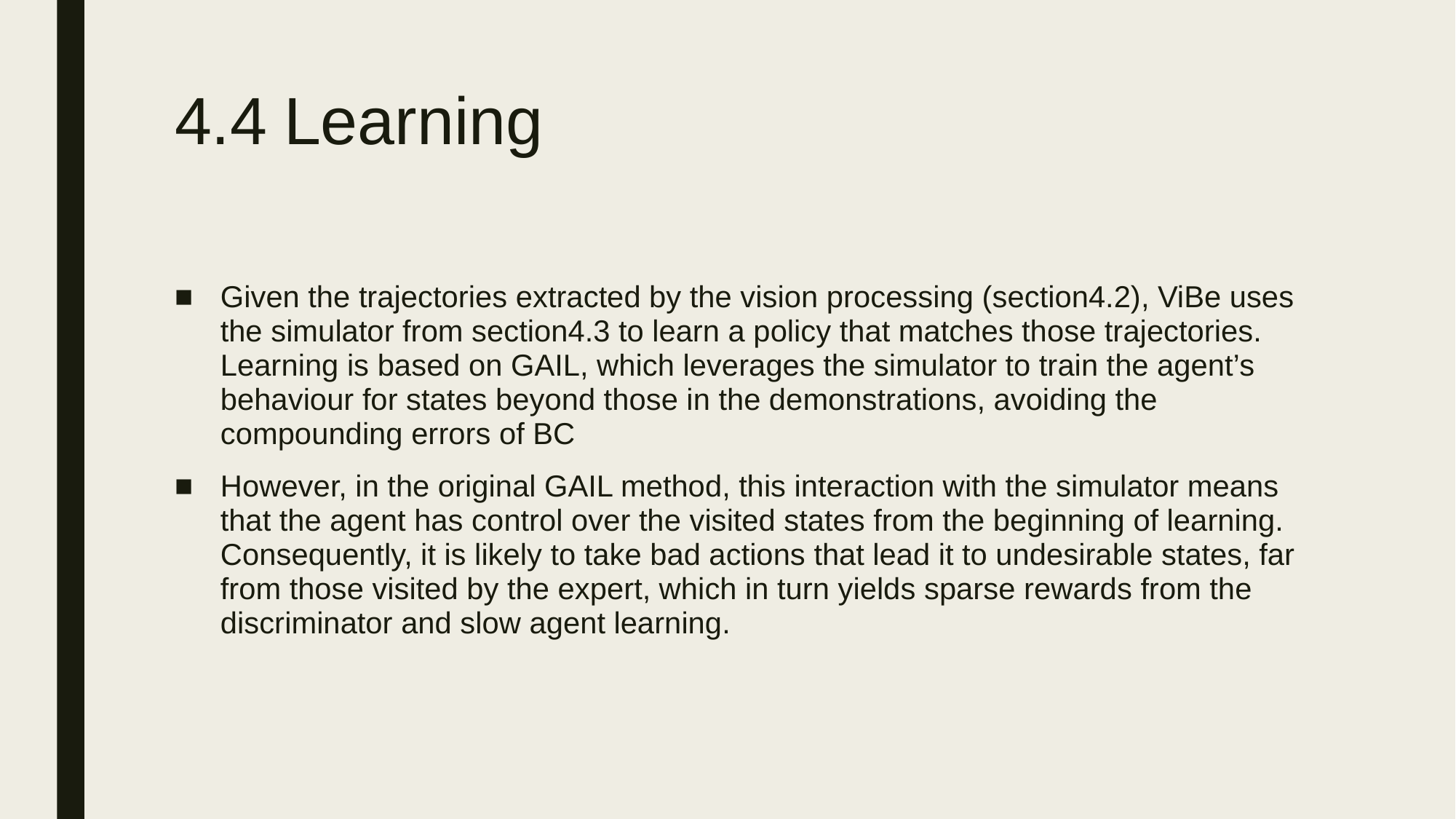

# 4.4	Learning
Given the trajectories extracted by the vision processing (section4.2), ViBe uses the simulator from section4.3 to learn a policy that matches those trajectories. Learning is based on GAIL, which leverages the simulator to train the agent’s behaviour for states beyond those in the demonstrations, avoiding the compounding errors of BC
However, in the original GAIL method, this interaction with the simulator means that the agent has control over the visited states from the beginning of learning. Consequently, it is likely to take bad actions that lead it to undesirable states, far from those visited by the expert, which in turn yields sparse rewards from the discriminator and slow agent learning.